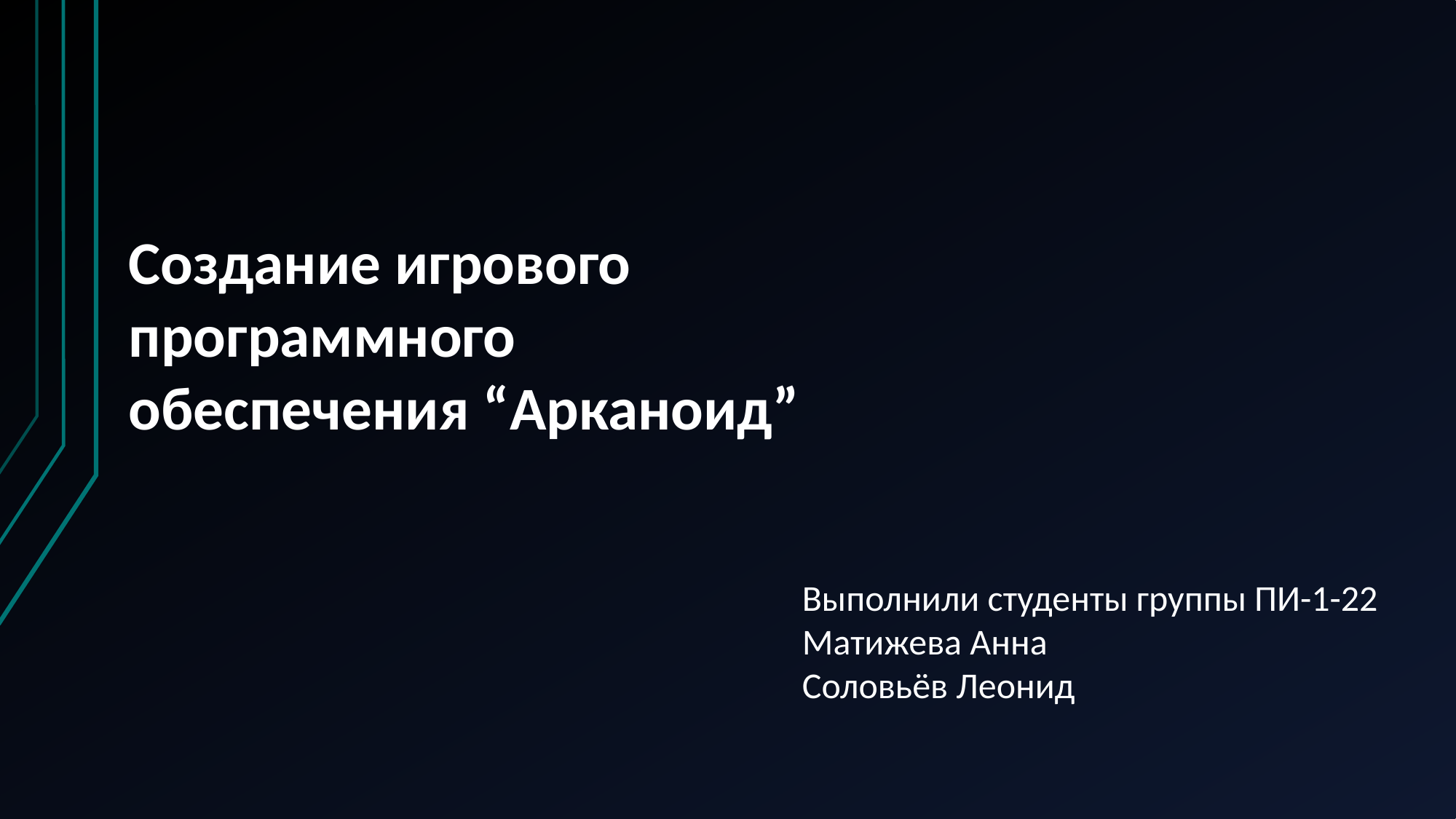

Создание игрового программного обеспечения “Арканоид”
Выполнили студенты группы ПИ-1-22
Матижева Анна
Соловьёв Леонид